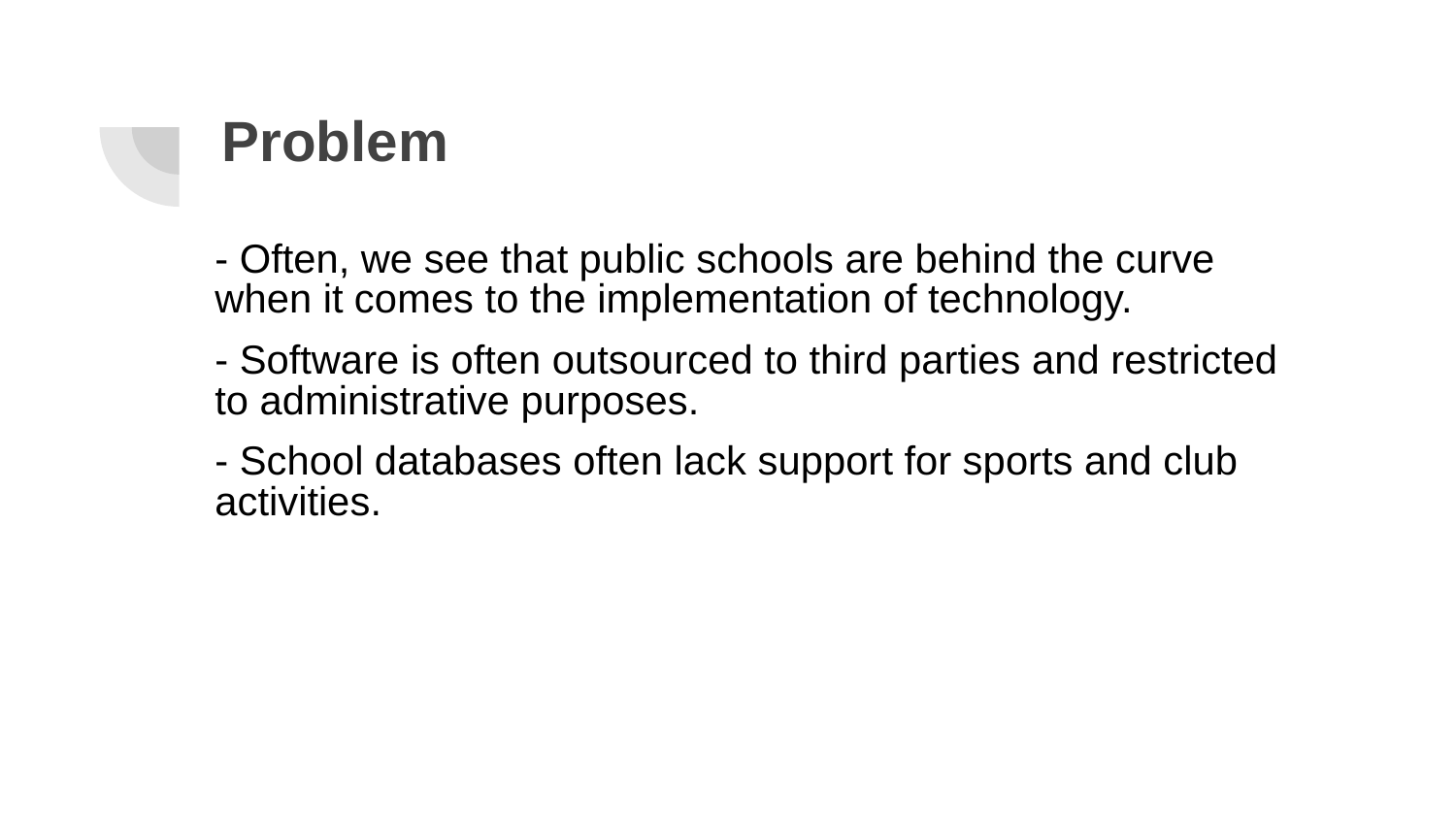

# Problem
- Often, we see that public schools are behind the curve when it comes to the implementation of technology.
- Software is often outsourced to third parties and restricted to administrative purposes.
- School databases often lack support for sports and club activities.